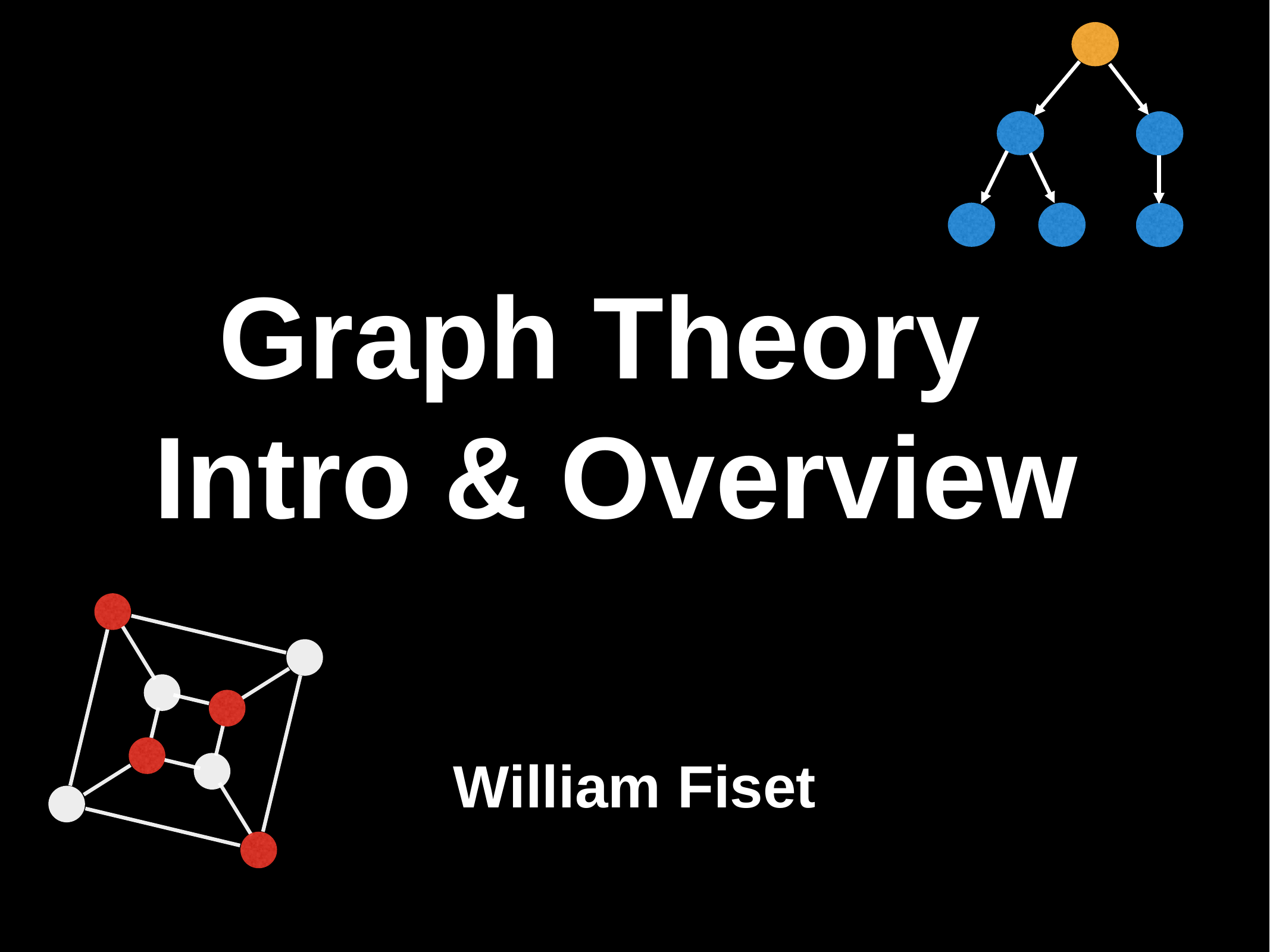

# Graph Theory
Intro & Overview

William Fiset